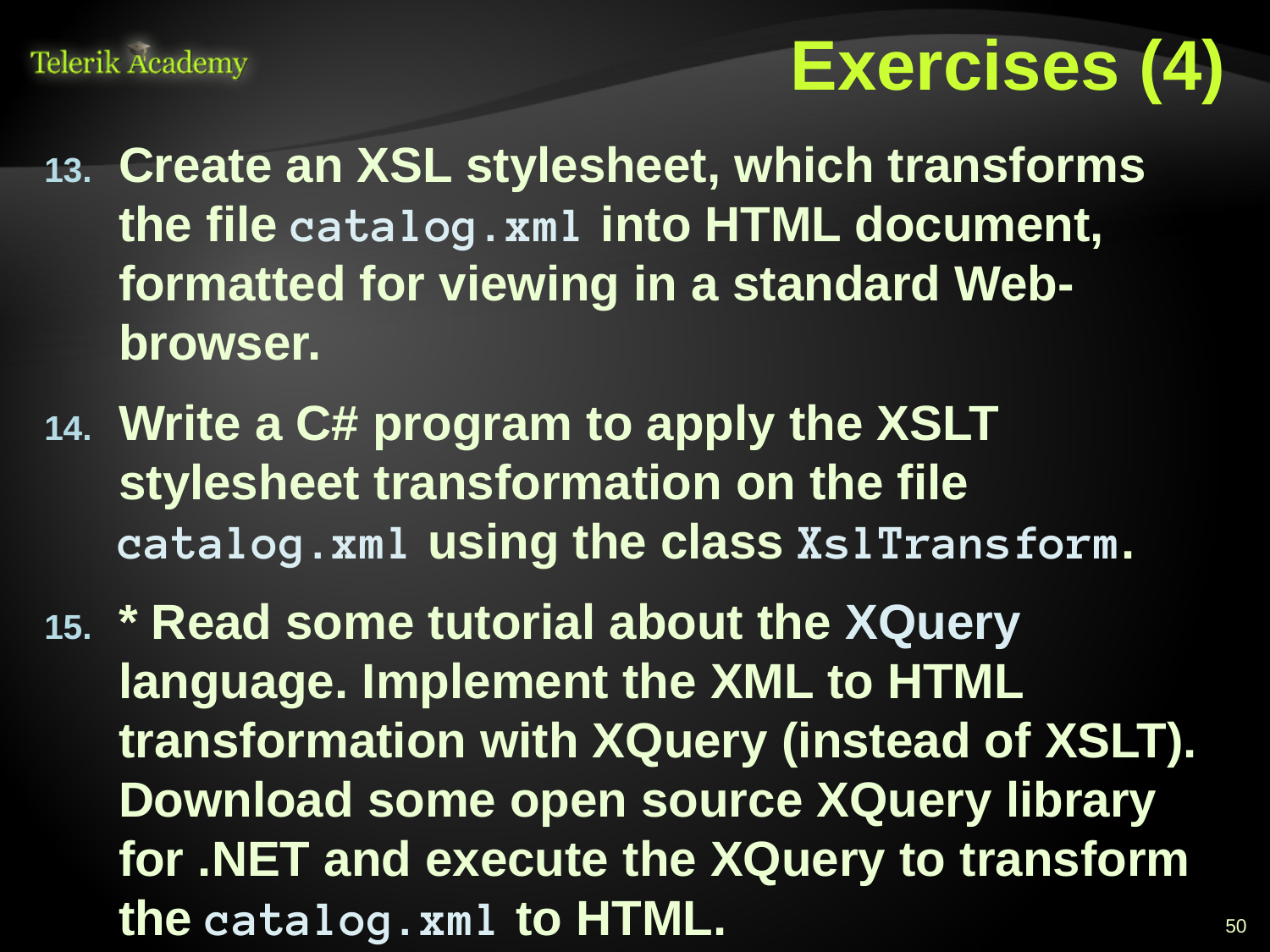

# Exercises (4)
Create an XSL stylesheet, which transforms the file catalog.xml into HTML document, formatted for viewing in a standard Web-browser.
Write a C# program to apply the XSLT stylesheet transformation on the file catalog.xml using the class XslTransform.
* Read some tutorial about the XQuery language. Implement the XML to HTML transformation with XQuery (instead of XSLT). Download some open source XQuery library for .NET and execute the XQuery to transform the catalog.xml to HTML.
50